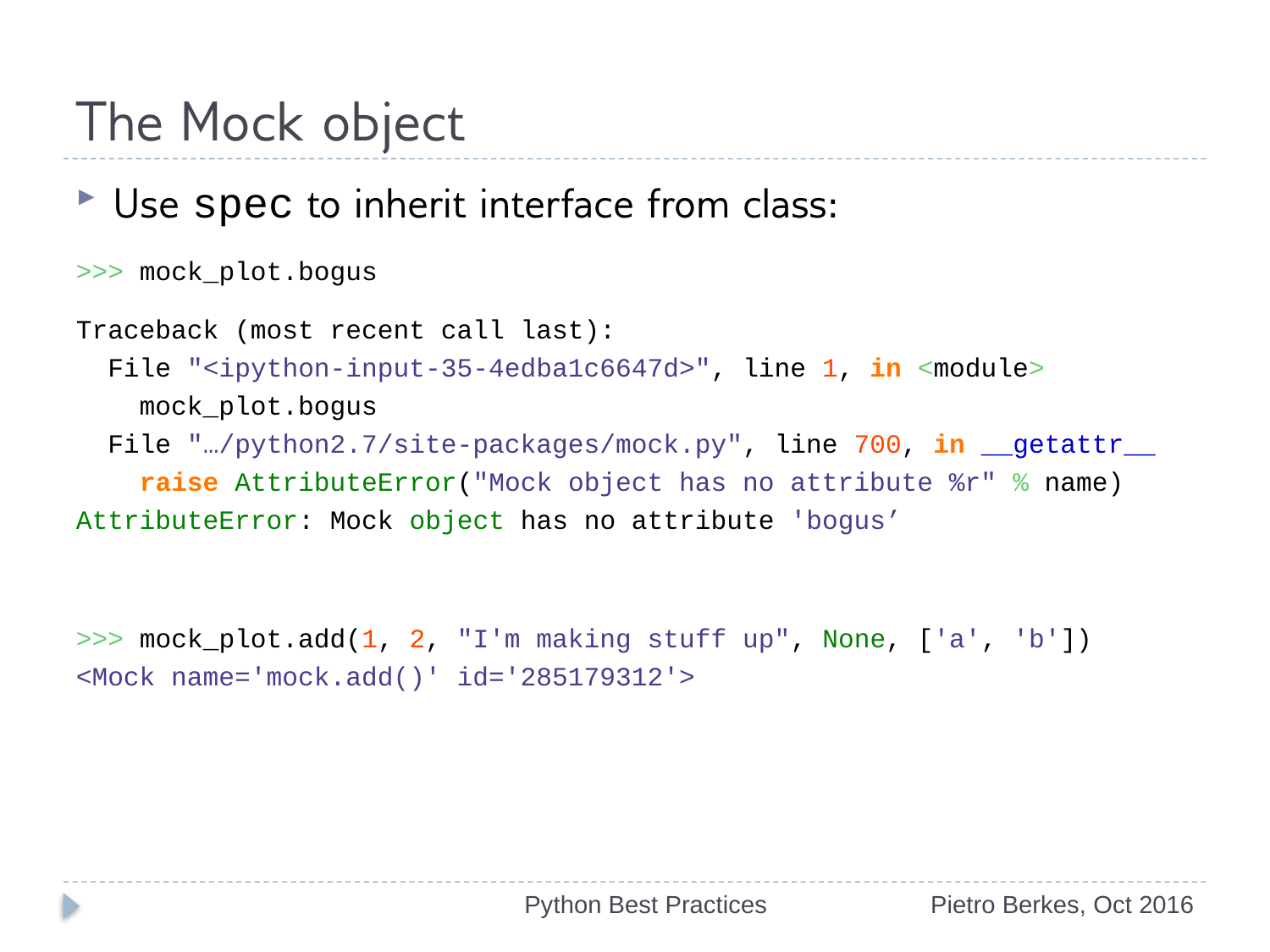

# The Mock object
Use spec to inherit interface from class:
>>> mock_plot.bogus
Traceback (most recent call last):
  File "<ipython-input-35-4edba1c6647d>", line 1, in <module>
    mock_plot.bogus
  File "…/python2.7/site-packages/mock.py", line 700, in __getattr__
    raise AttributeError("Mock object has no attribute %r" % name)
AttributeError: Mock object has no attribute 'bogus’

>>> mock_plot.add(1, 2, "I'm making stuff up", None, ['a', 'b'])
<Mock name='mock.add()' id='285179312'>
Python Best Practices
Pietro Berkes, Oct 2016